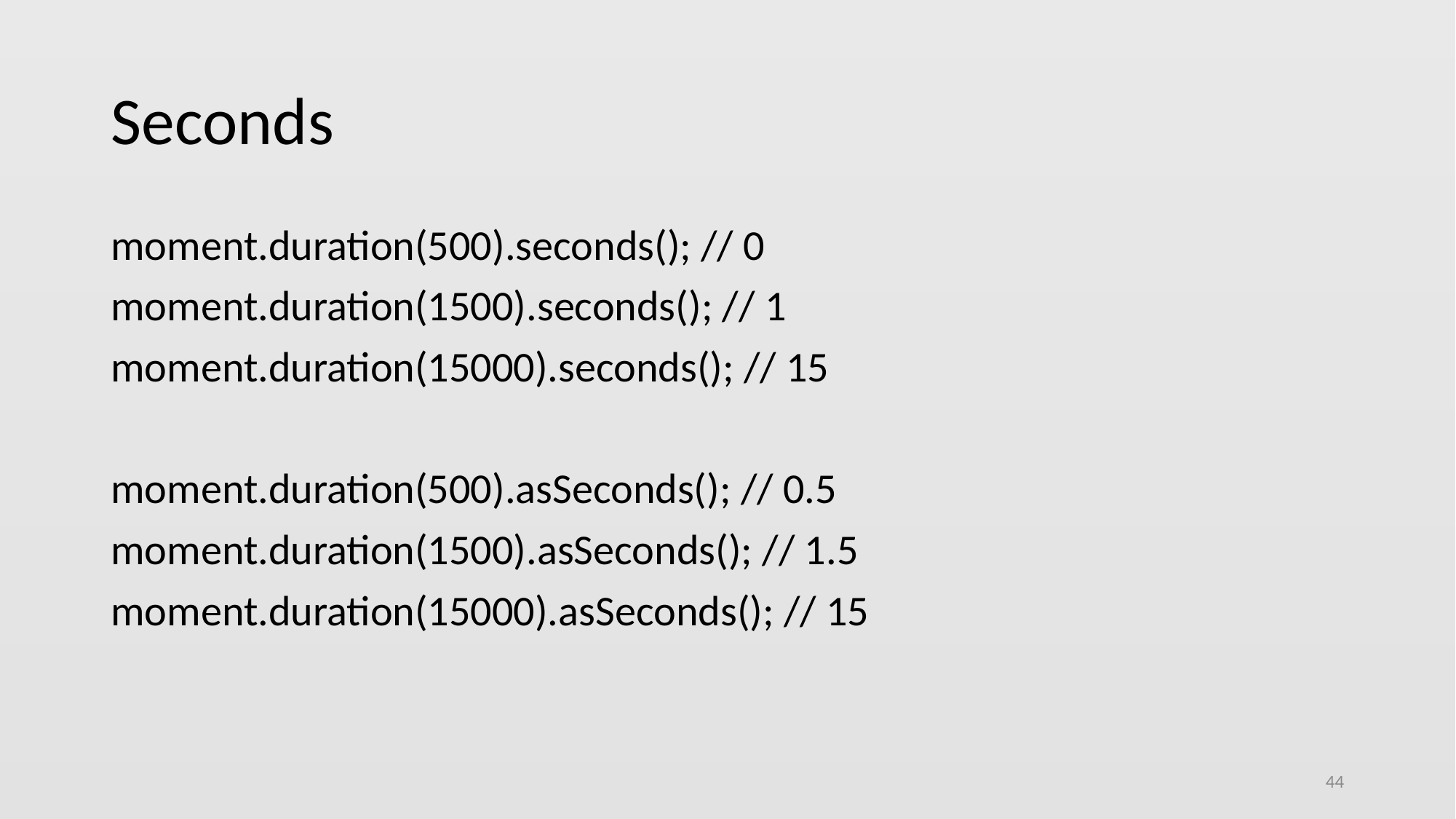

# Seconds
moment.duration(500).seconds(); // 0
moment.duration(1500).seconds(); // 1
moment.duration(15000).seconds(); // 15

moment.duration(500).asSeconds(); // 0.5
moment.duration(1500).asSeconds(); // 1.5
moment.duration(15000).asSeconds(); // 15
44